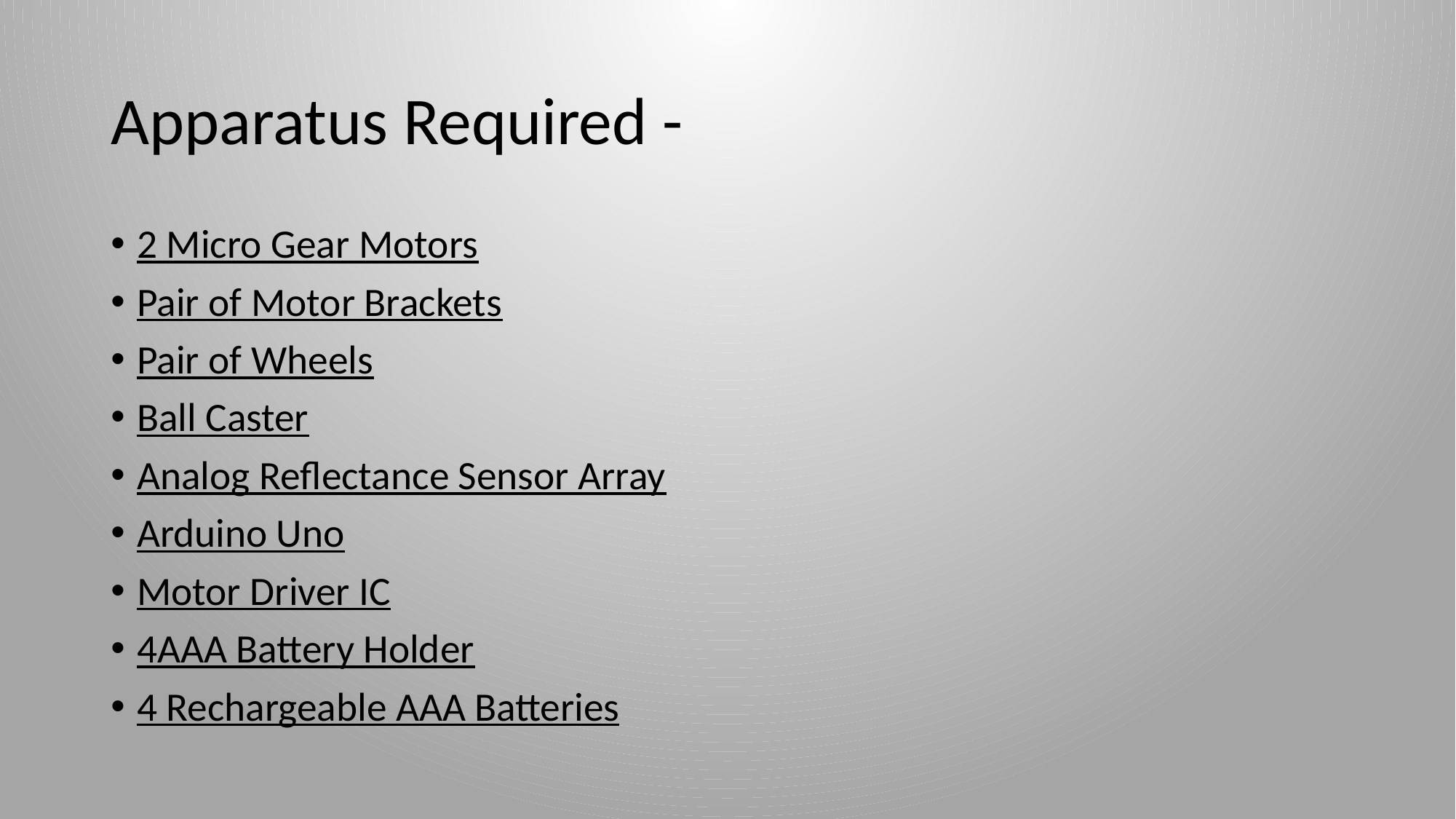

# Apparatus Required -
2 Micro Gear Motors
Pair of Motor Brackets
Pair of Wheels
Ball Caster
Analog Reflectance Sensor Array
Arduino Uno
Motor Driver IC
4AAA Battery Holder
4 Rechargeable AAA Batteries